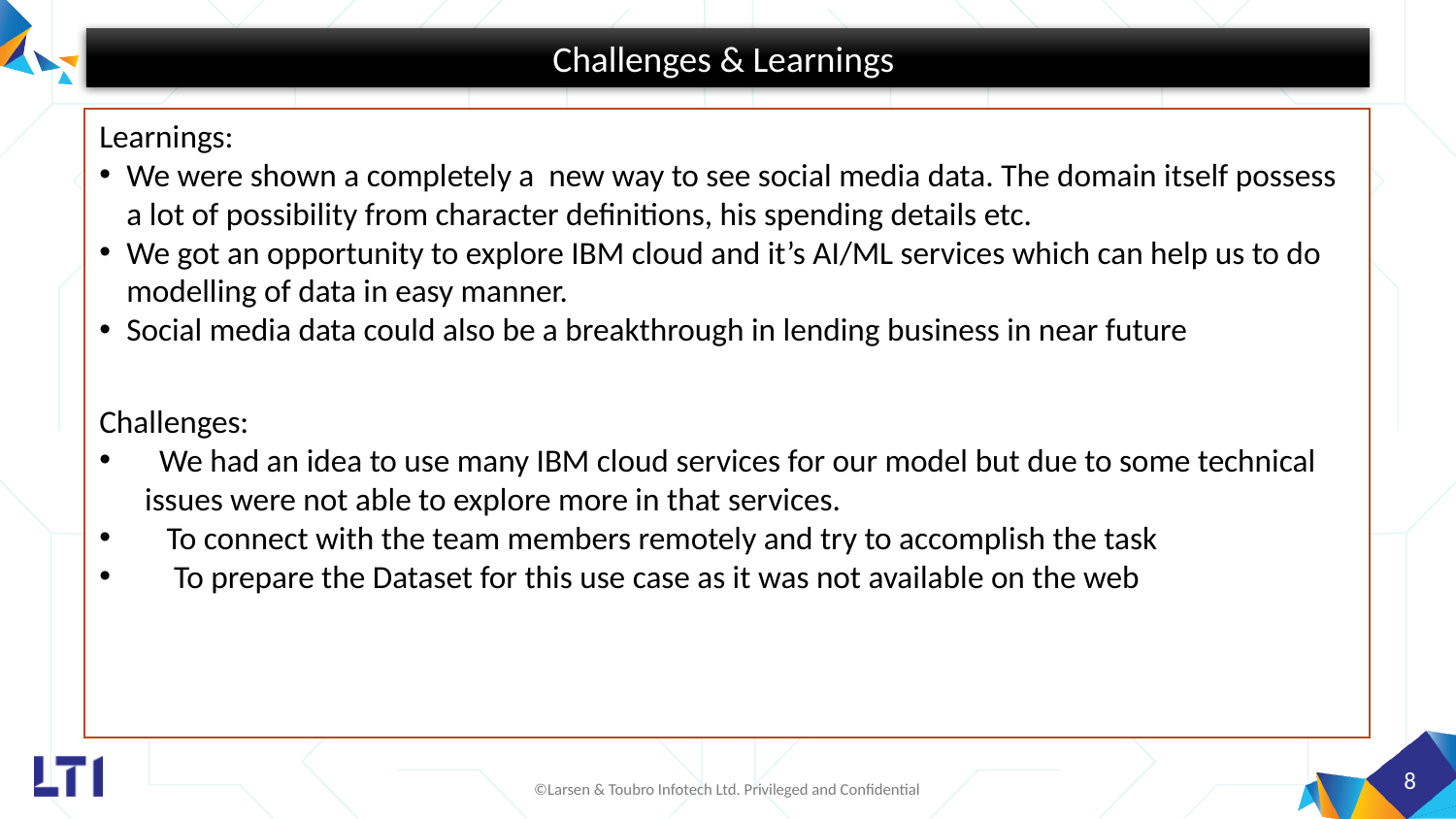

Challenges & Learnings
Learnings:
We were shown a completely a  new way to see social media data. The domain itself possess a lot of possibility from character definitions, his spending details etc.
We got an opportunity to explore IBM cloud and it’s AI/ML services which can help us to do modelling of data in easy manner.
Social media data could also be a breakthrough in lending business in near future

Challenges:
  We had an idea to use many IBM cloud services for our model but due to some technical issues were not able to explore more in that services.
   To connect with the team members remotely and try to accomplish the task
    To prepare the Dataset for this use case as it was not available on the web